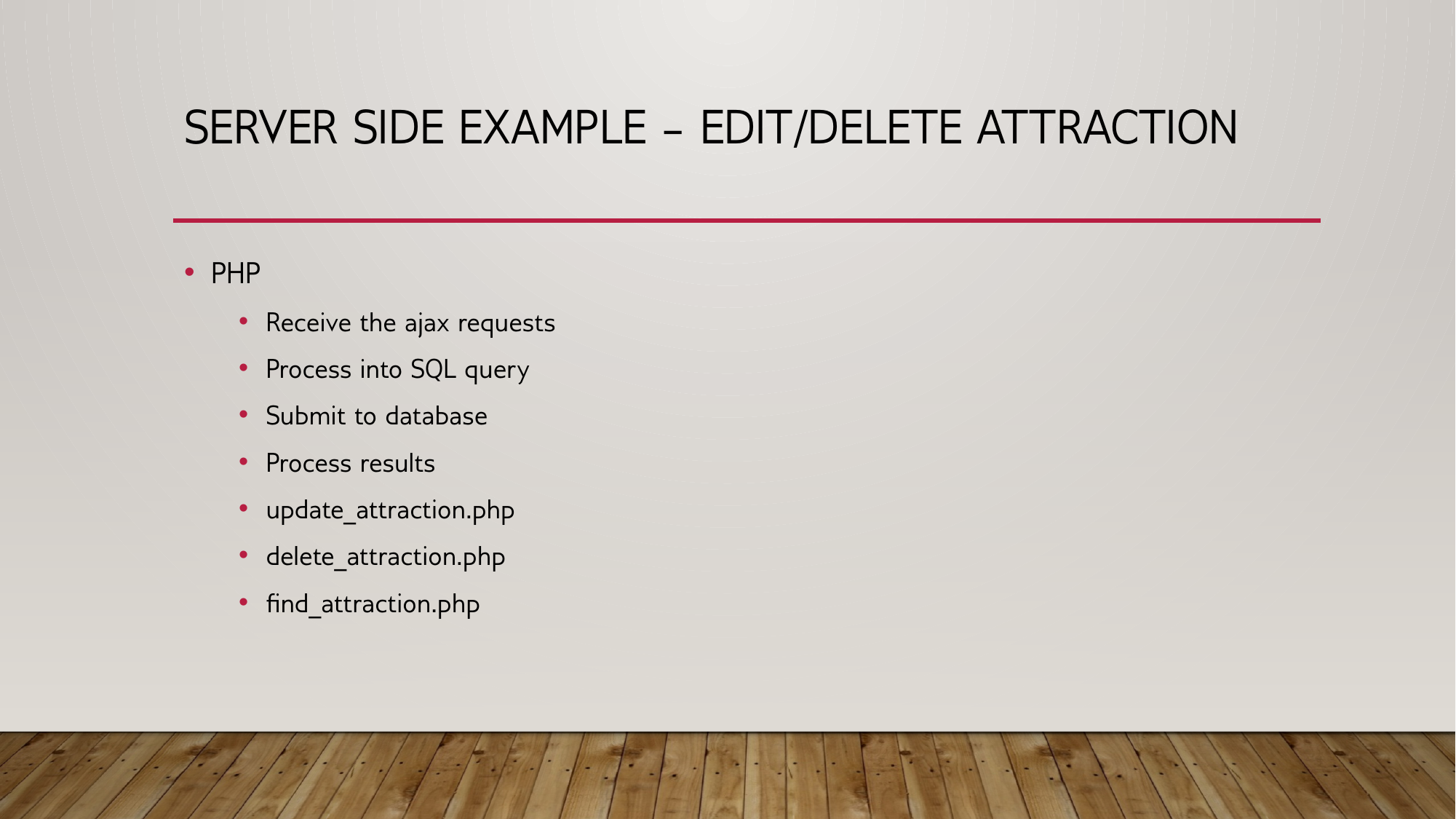

# Server side example – edit/delete attraction
PHP
Receive the ajax requests
Process into SQL query
Submit to database
Process results
update_attraction.php
delete_attraction.php
find_attraction.php